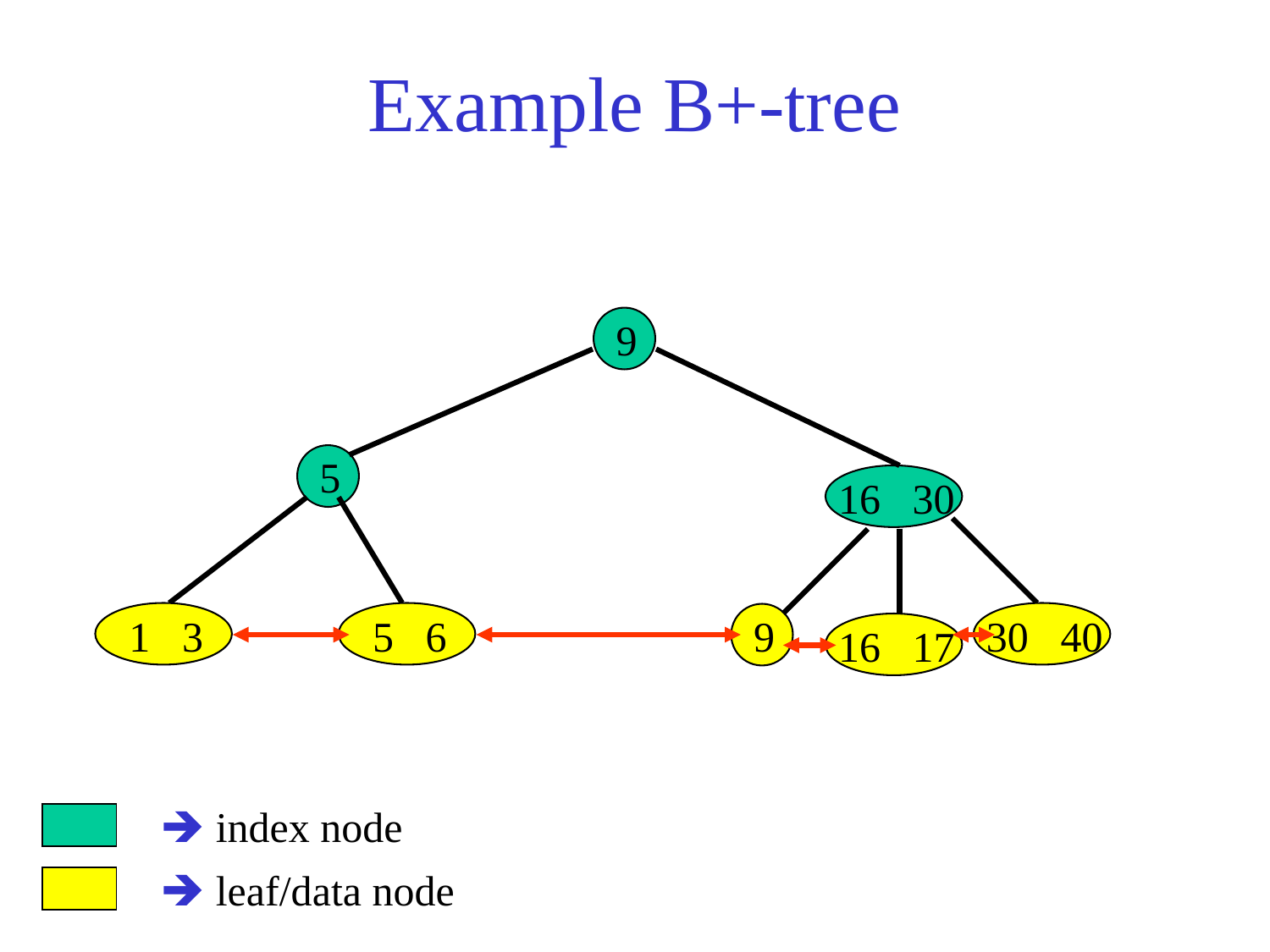

# Example B+-tree
9

5

16   30

1   3

5   6
9

30   40

16   17
🡺 index node

🡺 leaf/data node